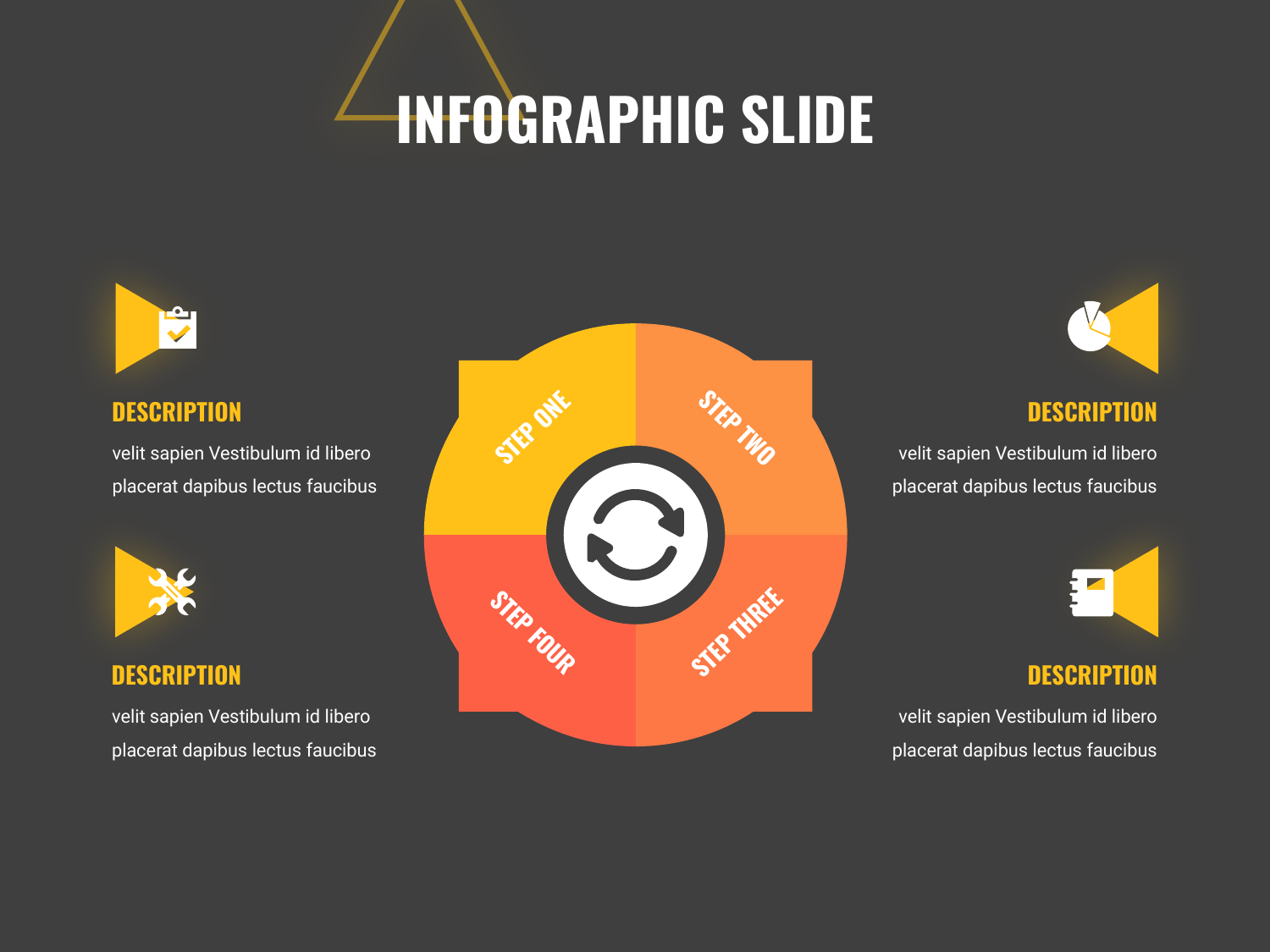

# INFOGRAPHIC SLIDE

DESCRIPTION
DESCRIPTION
STEP ONE
STEP TWO
velit sapien Vestibulum id libero placerat dapibus lectus faucibus
velit sapien Vestibulum id libero placerat dapibus lectus faucibus

STEP FOUR
STEP THREE
DESCRIPTION
DESCRIPTION
velit sapien Vestibulum id libero placerat dapibus lectus faucibus
velit sapien Vestibulum id libero placerat dapibus lectus faucibus